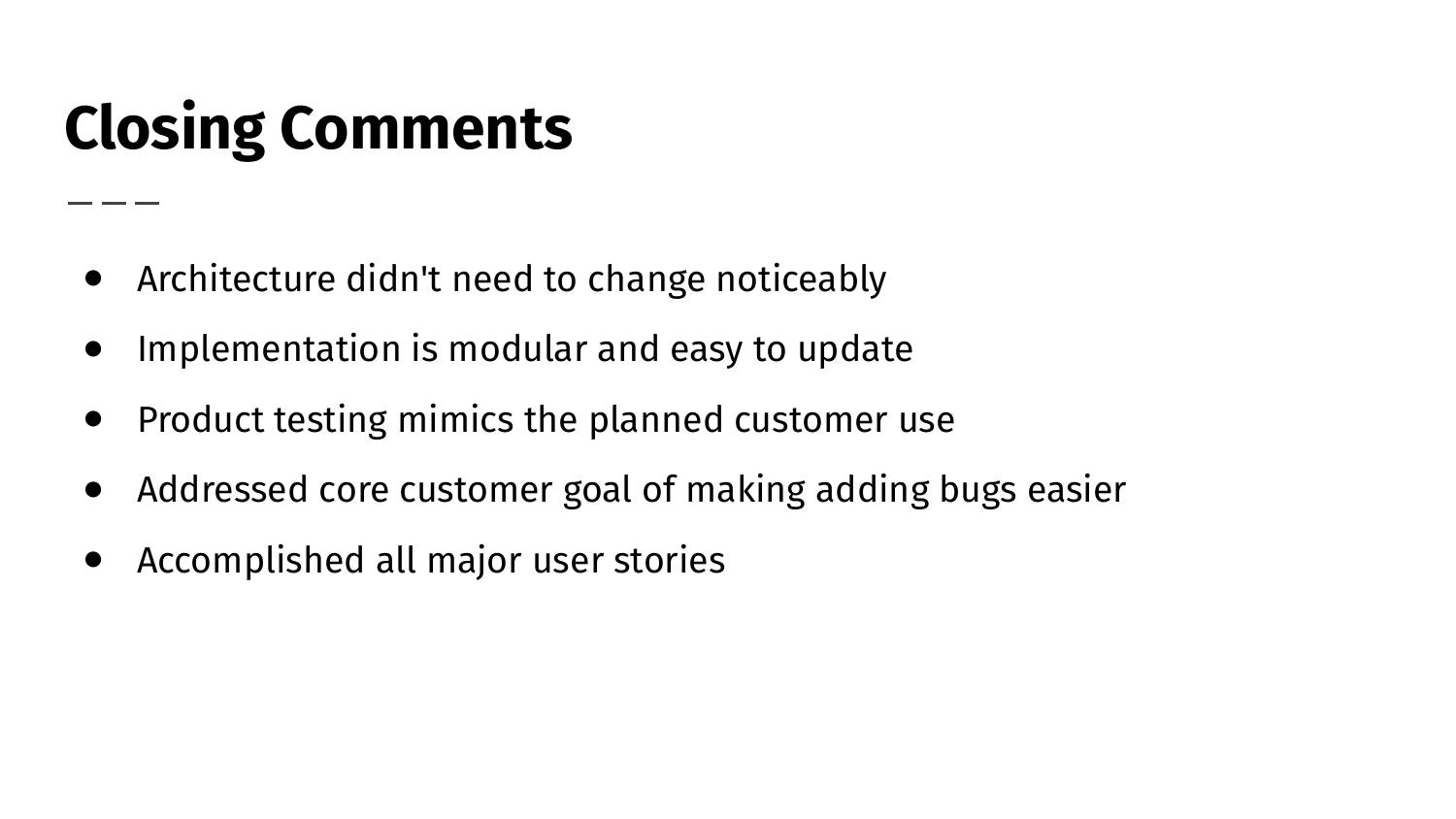

# Closing Comments
Architecture didn't need to change noticeably
Implementation is modular and easy to update
Product testing mimics the planned customer use
Addressed core customer goal of making adding bugs easier
Accomplished all major user stories